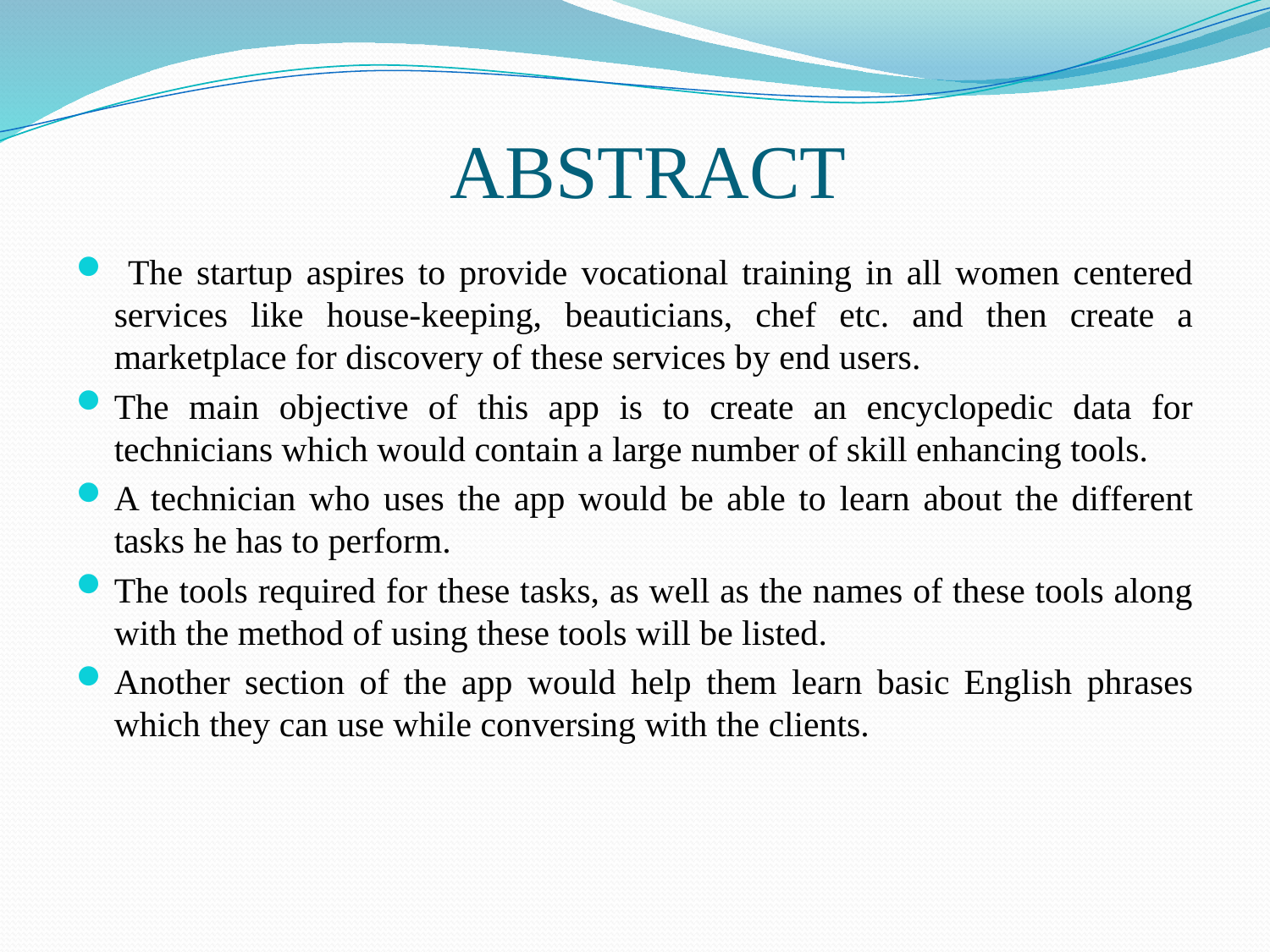

# ABSTRACT
 The startup aspires to provide vocational training in all women centered services like house-keeping, beauticians, chef etc. and then create a marketplace for discovery of these services by end users.
The main objective of this app is to create an encyclopedic data for technicians which would contain a large number of skill enhancing tools.
A technician who uses the app would be able to learn about the different tasks he has to perform.
The tools required for these tasks, as well as the names of these tools along with the method of using these tools will be listed.
Another section of the app would help them learn basic English phrases which they can use while conversing with the clients.